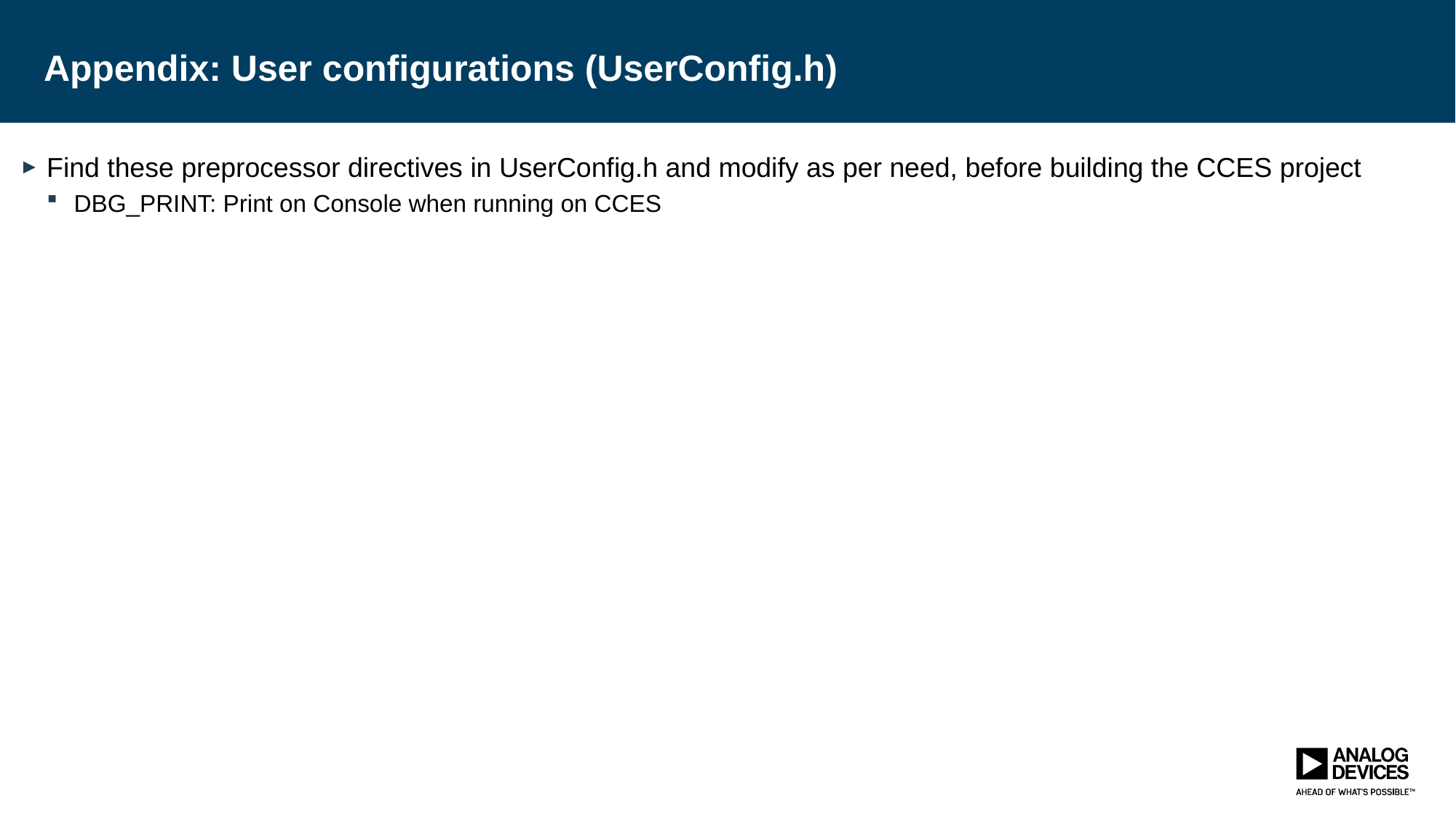

# Appendix: User configurations (UserConfig.h)
Find these preprocessor directives in UserConfig.h and modify as per need, before building the CCES project
DBG_PRINT: Print on Console when running on CCES